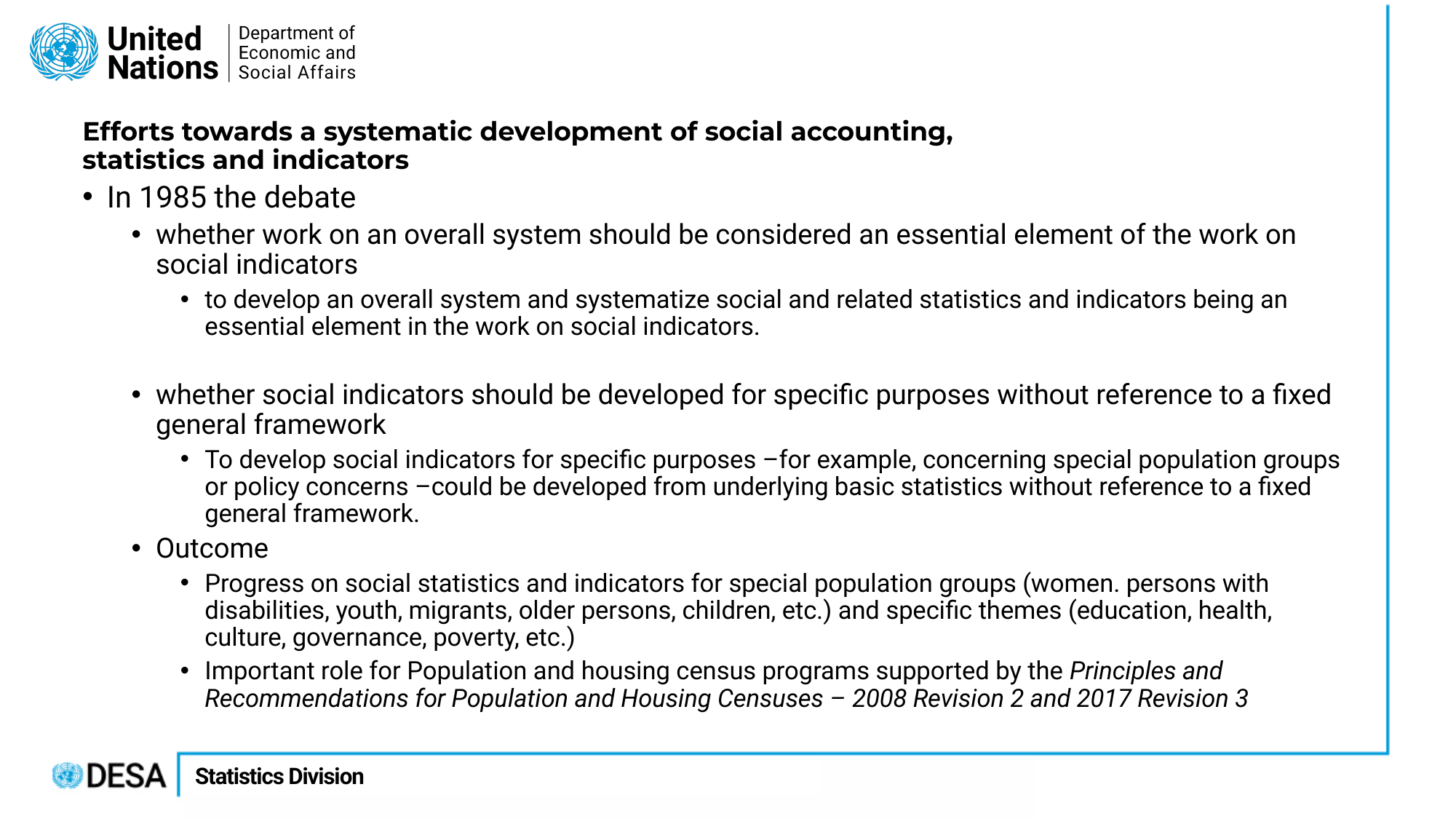

Efforts towards a systematic development of social accounting, statistics and indicators

In 1985 the debate
whether work on an overall system should be considered an essential element of the work on social indicators
to develop an overall system and systematize social and related statistics and indicators being an essential element in the work on social indicators.

whether social indicators should be developed for specific purposes without reference to a fixed general framework
To develop social indicators for specific purposes –for example, concerning special population groups or policy concerns –could be developed from underlying basic statistics without reference to a fixed general framework.
Outcome
Progress on social statistics and indicators for special population groups (women. persons with disabilities, youth, migrants, older persons, children, etc.) and specific themes (education, health, culture, governance, poverty, etc.)
Important role for Population and housing census programs supported by the Principles and Recommendations for Population and Housing Censuses – 2008 Revision 2 and 2017 Revision 3